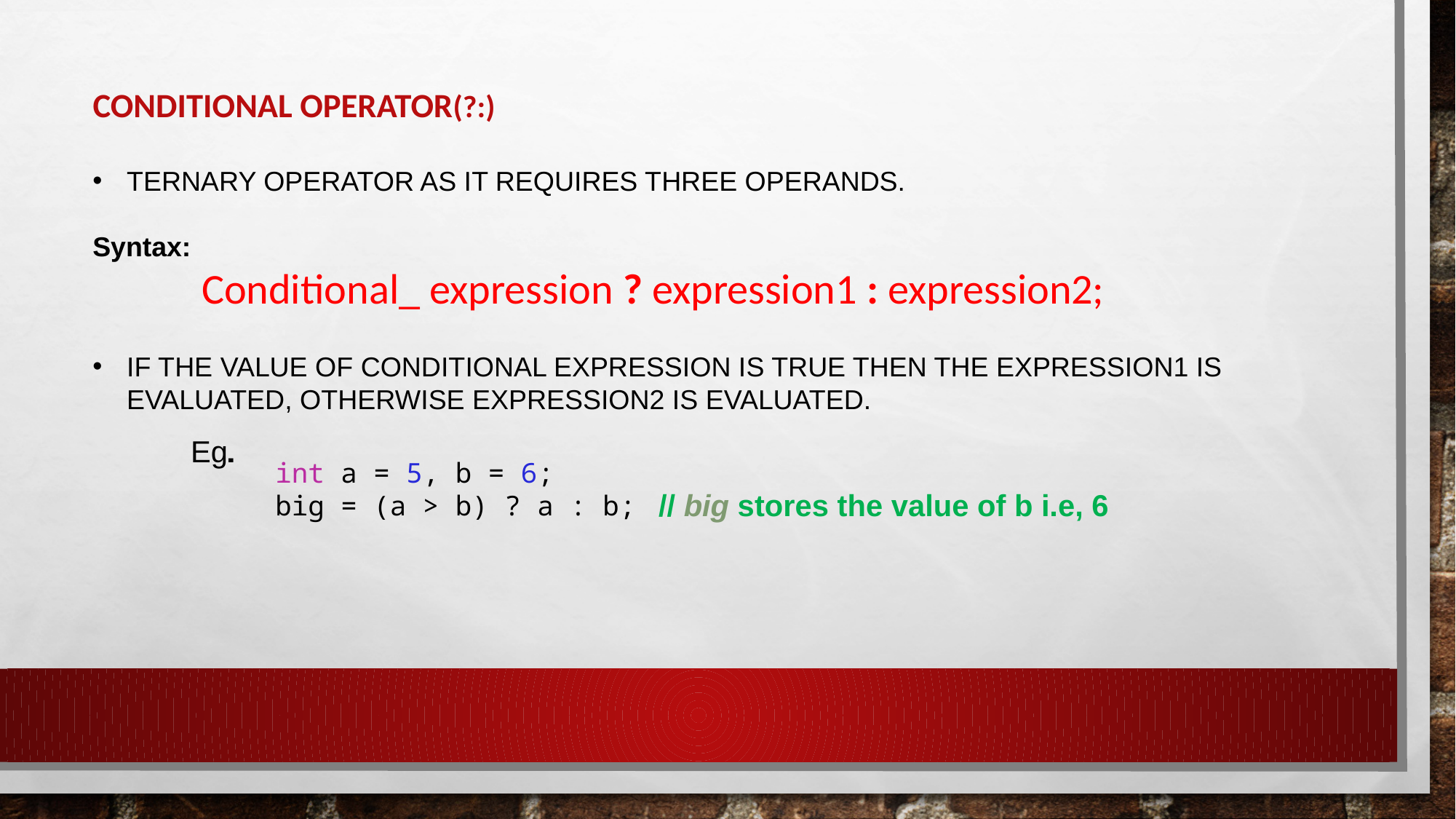

# Conditional operator(?:)
TERNARY OPERATOR AS IT REQUIRES THREE OPERANDS.

Syntax:
	Conditional_ expression ? expression1 : expression2;

IF THE VALUE OF CONDITIONAL EXPRESSION IS TRUE THEN THE EXPRESSION1 IS EVALUATED, OTHERWISE EXPRESSION2 IS EVALUATED.
Eg.
int a = 5, b = 6;
big = (a > b) ? a : b;
// big stores the value of b i.e, 6